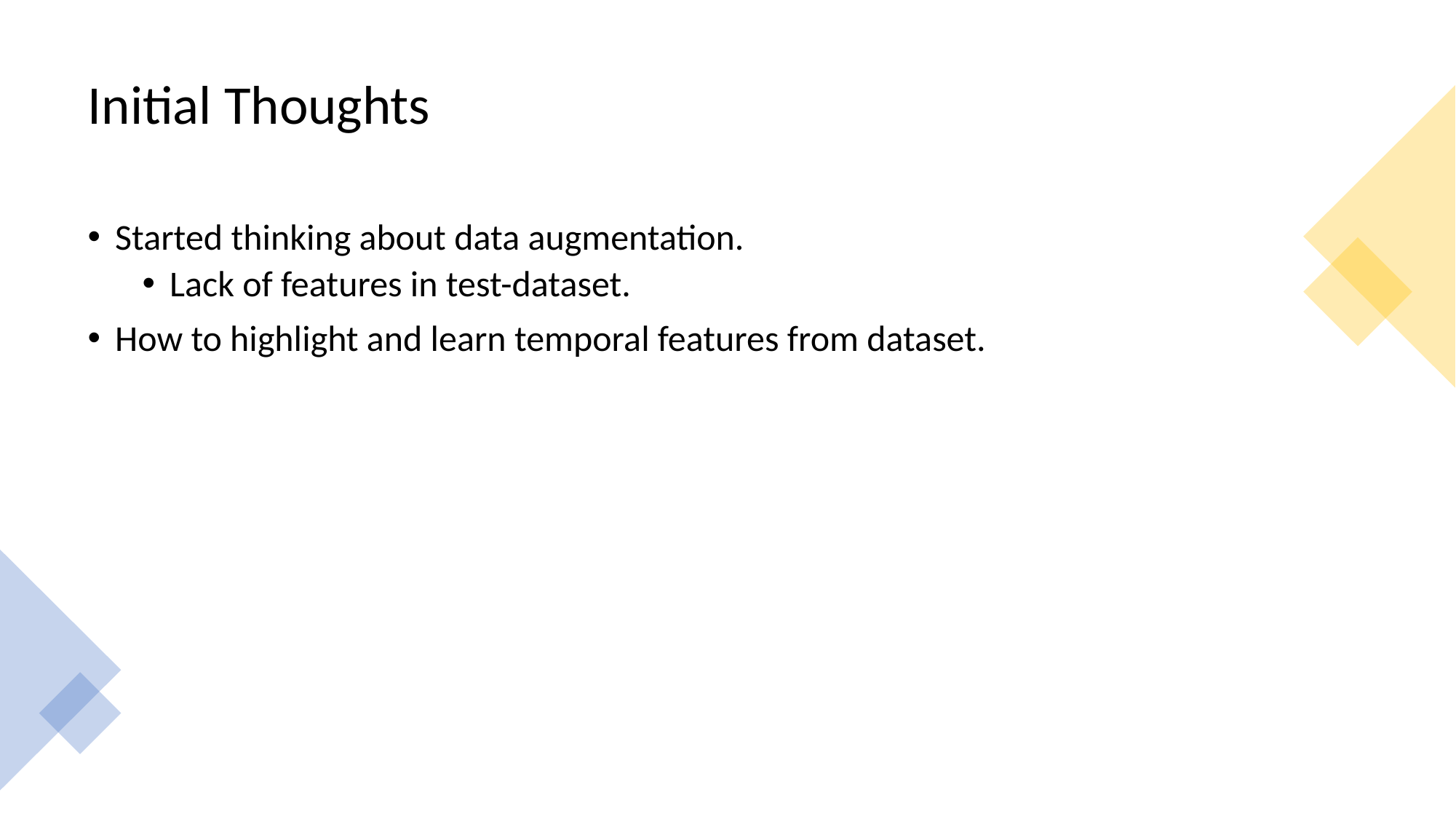

# Initial Thoughts

Started thinking about data augmentation.
Lack of features in test-dataset.
How to highlight and learn temporal features from dataset.